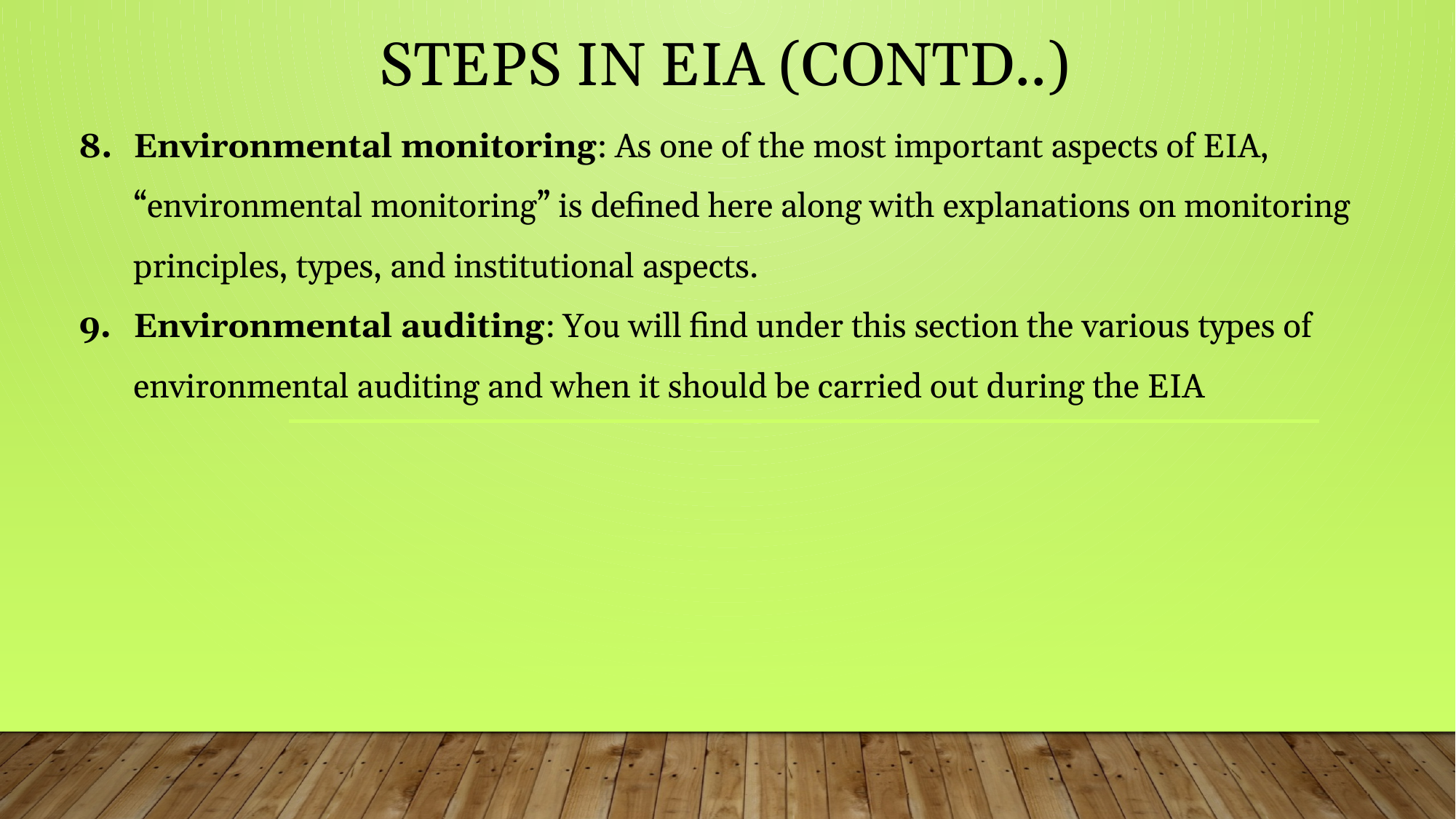

# Steps in eia (contd..)
Environmental monitoring: As one of the most important aspects of EIA, “environmental monitoring” is defined here along with explanations on monitoring principles, types, and institutional aspects.
Environmental auditing: You will find under this section the various types of environmental auditing and when it should be carried out during the EIA